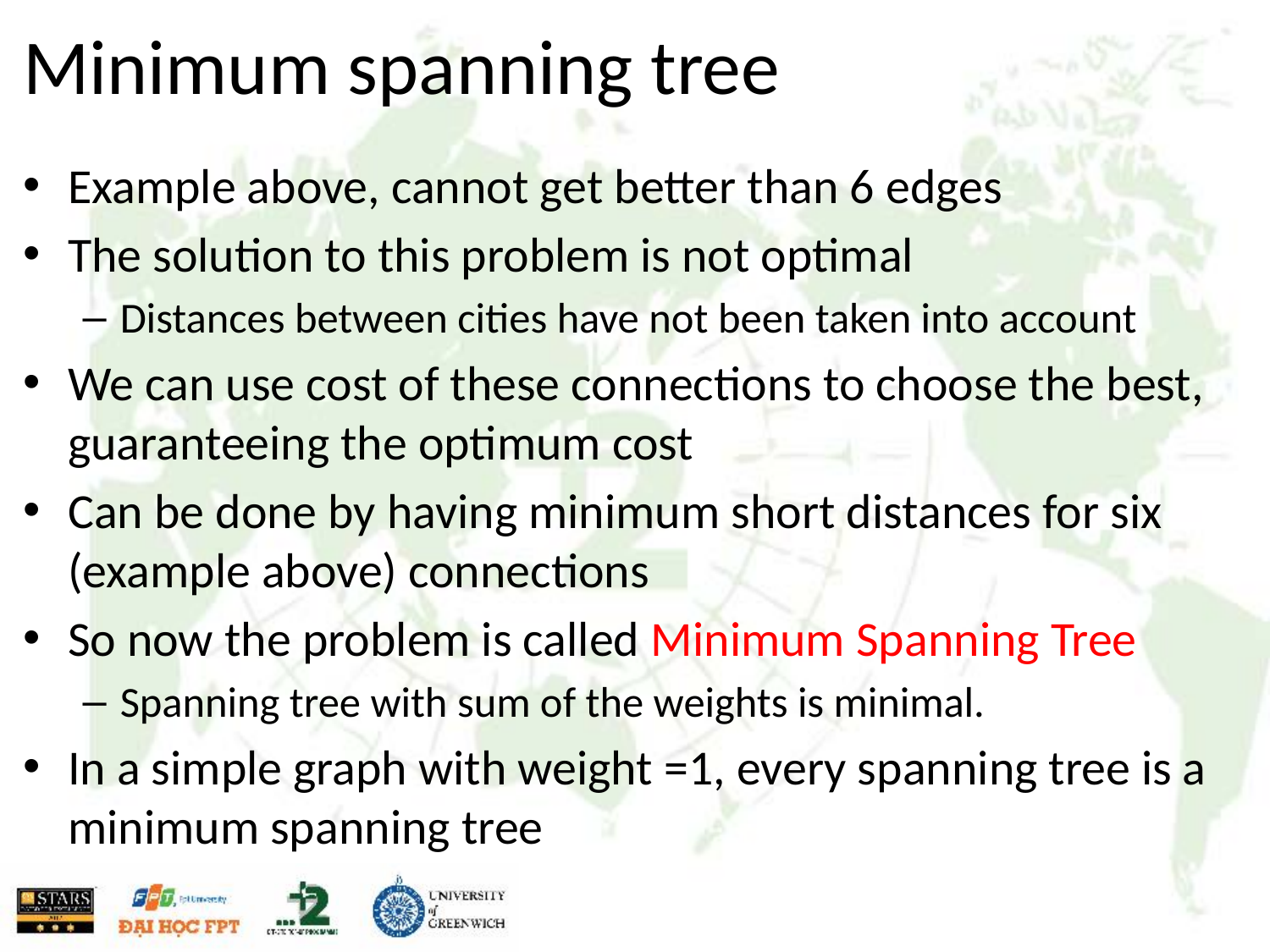

# Minimum spanning tree
Example above, cannot get better than 6 edges
The solution to this problem is not optimal
Distances between cities have not been taken into account
We can use cost of these connections to choose the best, guaranteeing the optimum cost
Can be done by having minimum short distances for six (example above) connections
So now the problem is called Minimum Spanning Tree
Spanning tree with sum of the weights is minimal.
In a simple graph with weight =1, every spanning tree is a minimum spanning tree